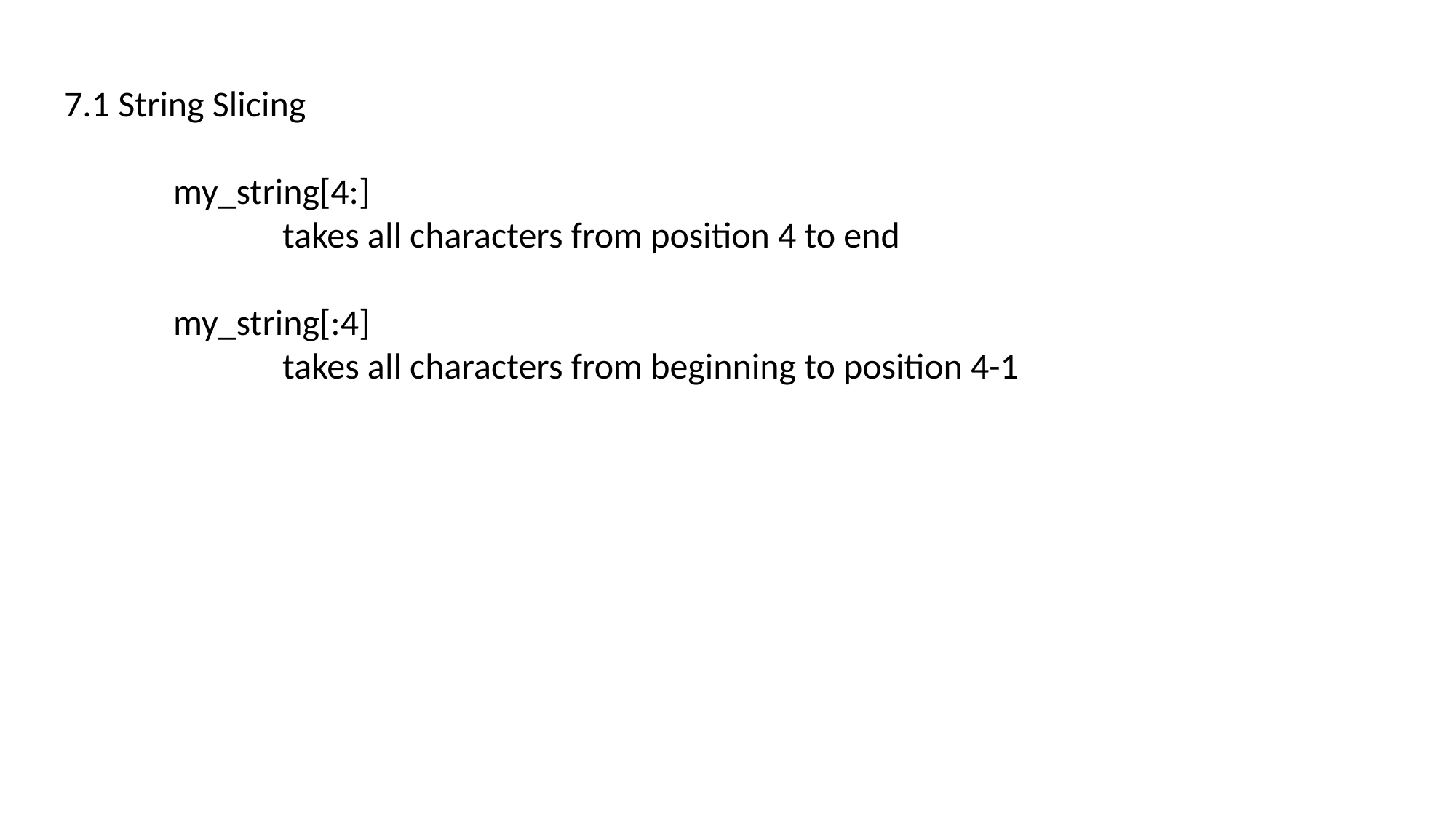

7.1 String Slicing

	my_string[4:]
		takes all characters from position 4 to end

	my_string[:4]
		takes all characters from beginning to position 4-1